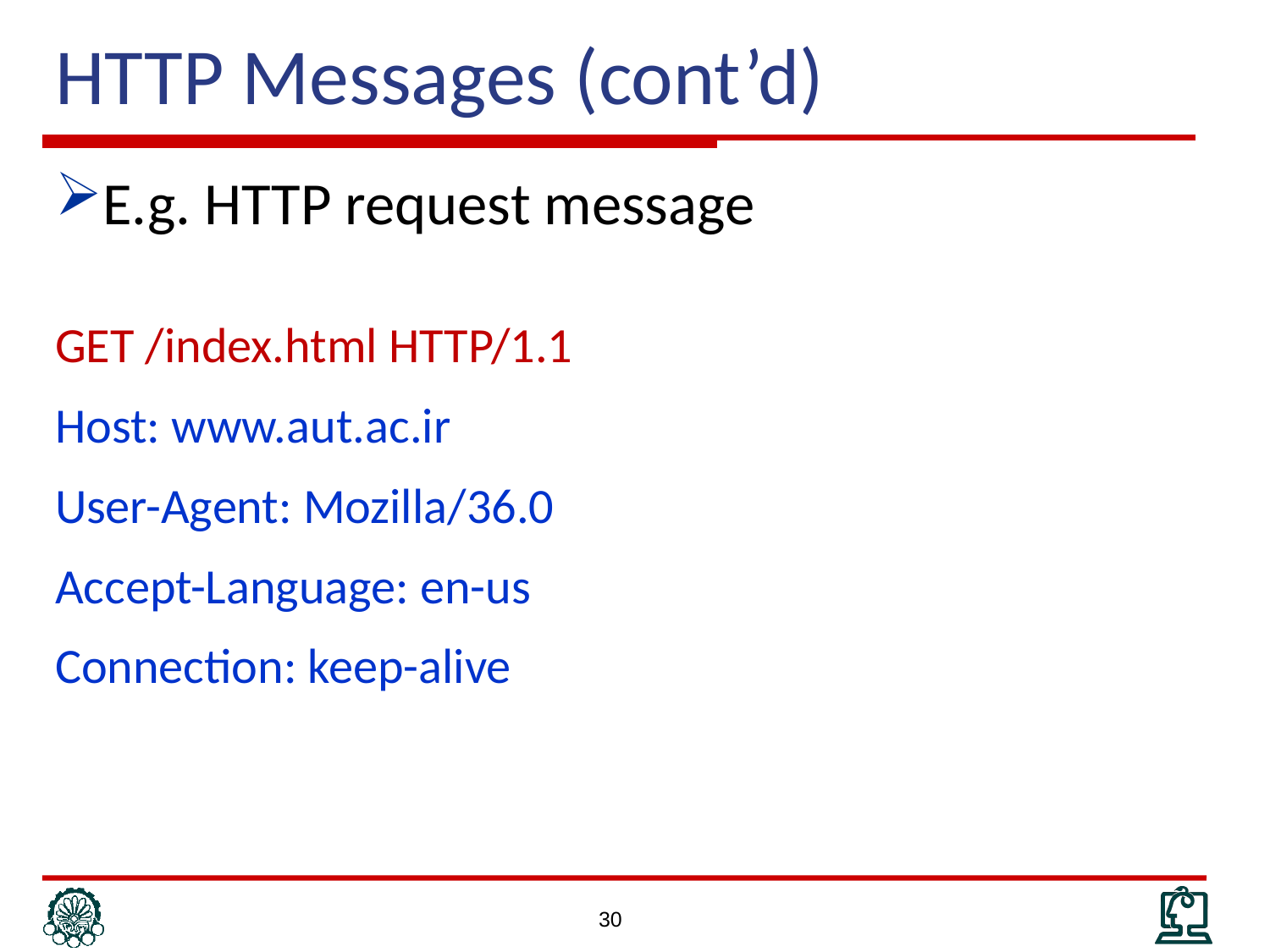

# HTTP Messages (cont’d)
E.g. HTTP request message

GET /index.html HTTP/1.1
Host: www.aut.ac.ir
User-Agent: Mozilla/36.0
Accept-Language: en-us
Connection: keep-alive
30